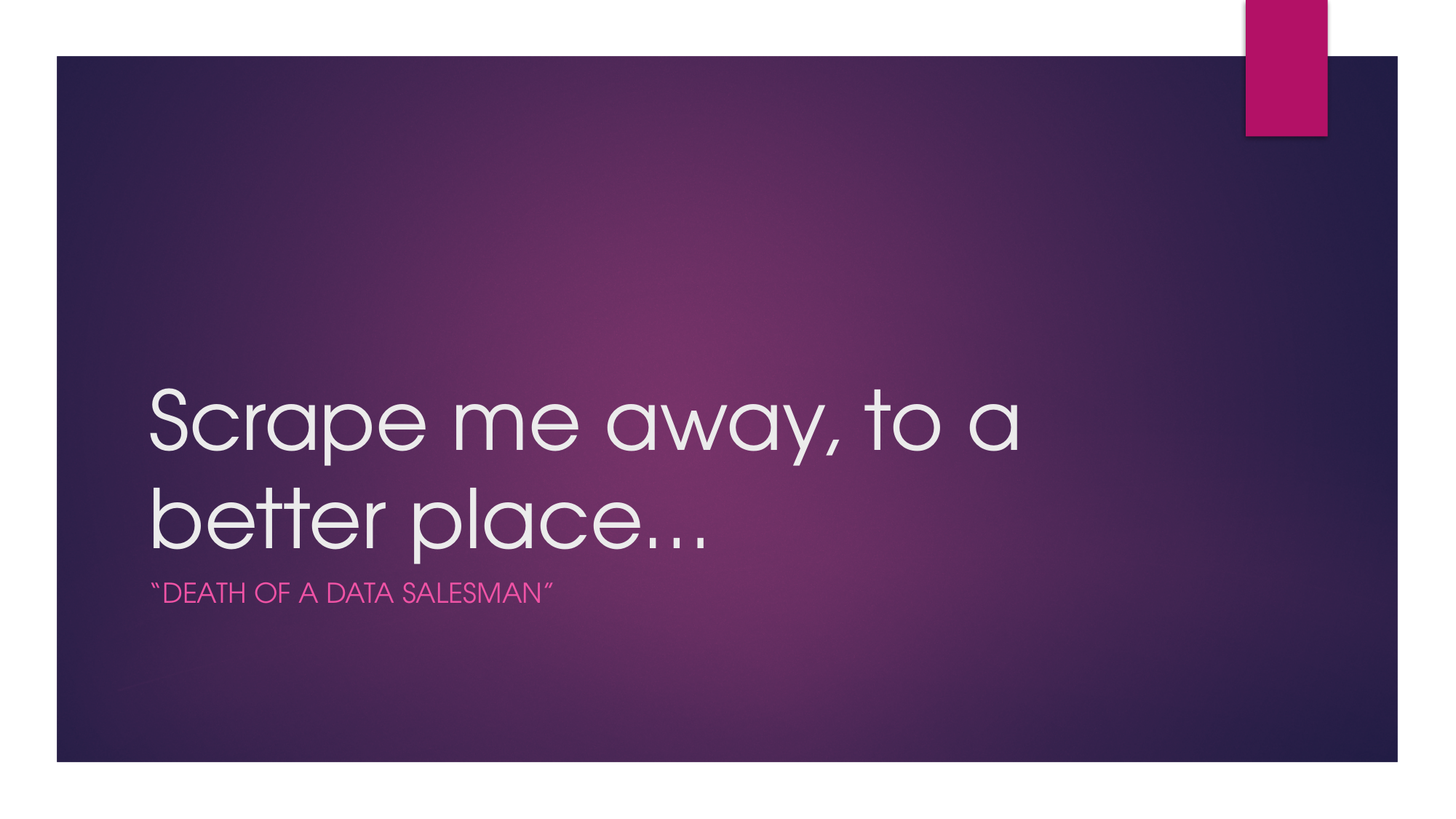

# Scrape me away, to a better place…
“death of a data salesman”